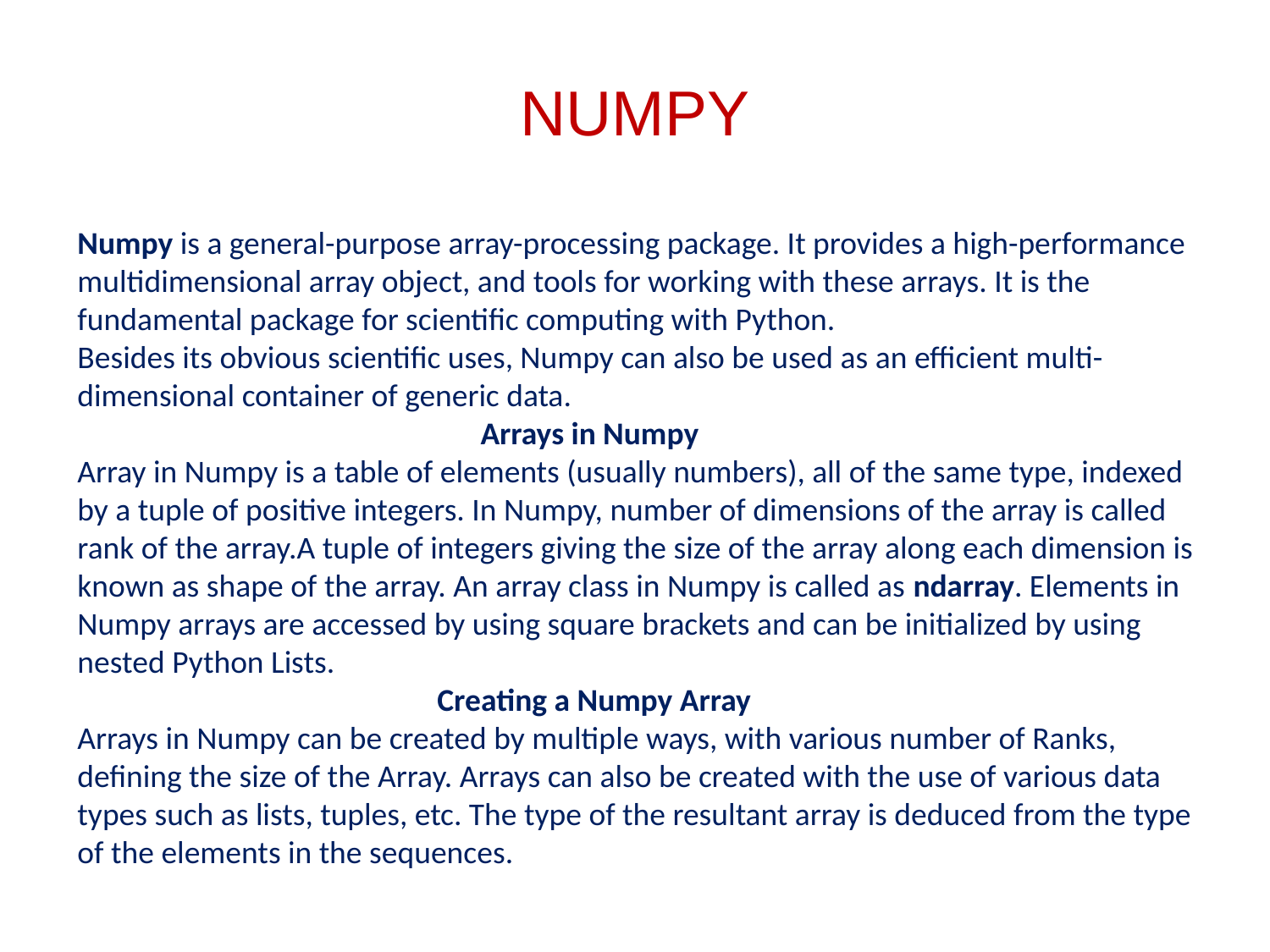

NUMPY
Numpy is a general-purpose array-processing package. It provides a high-performance multidimensional array object, and tools for working with these arrays. It is the fundamental package for scientific computing with Python.
Besides its obvious scientific uses, Numpy can also be used as an efficient multi-dimensional container of generic data.
                                                        Arrays in Numpy
Array in Numpy is a table of elements (usually numbers), all of the same type, indexed by a tuple of positive integers. In Numpy, number of dimensions of the array is called rank of the array.A tuple of integers giving the size of the array along each dimension is known as shape of the array. An array class in Numpy is called as ndarray. Elements in Numpy arrays are accessed by using square brackets and can be initialized by using nested Python Lists.
                                                  Creating a Numpy Array
Arrays in Numpy can be created by multiple ways, with various number of Ranks, defining the size of the Array. Arrays can also be created with the use of various data types such as lists, tuples, etc. The type of the resultant array is deduced from the type of the elements in the sequences.